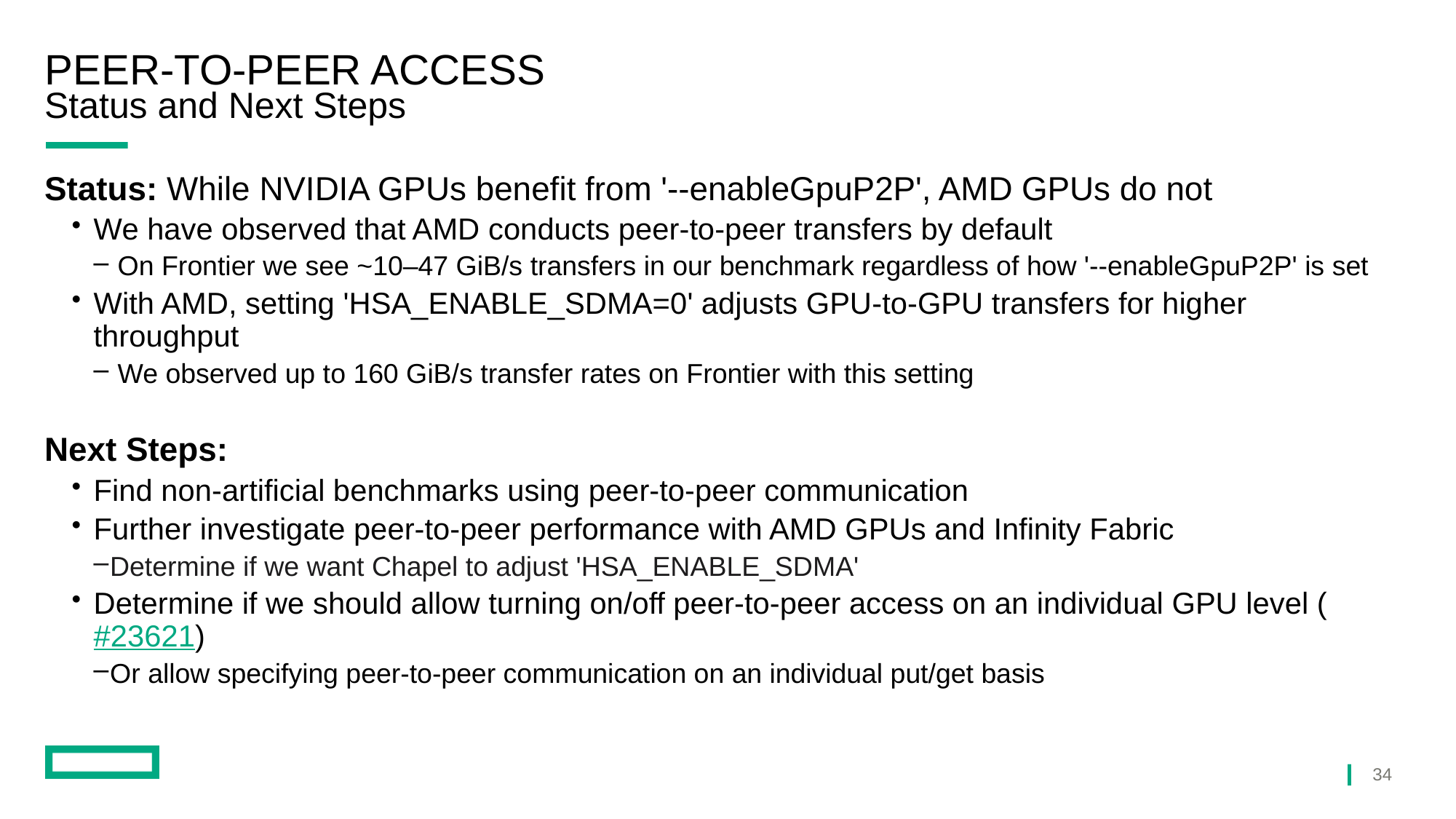

# Peer-to-peer access
Status and Next Steps
Status: While NVIDIA GPUs benefit from '--enableGpuP2P', AMD GPUs do not
We have observed that AMD conducts peer-to-peer transfers by default
 On Frontier we see ~10–47 GiB/s transfers in our benchmark regardless of how '--enableGpuP2P' is set
With AMD, setting 'HSA_ENABLE_SDMA=0' adjusts GPU-to-GPU transfers for higher throughput
 We observed up to 160 GiB/s transfer rates on Frontier with this setting

Next Steps:
Find non-artificial benchmarks using peer-to-peer communication
Further investigate peer-to-peer performance with AMD GPUs and Infinity Fabric
Determine if we want Chapel to adjust 'HSA_ENABLE_SDMA'
Determine if we should allow turning on/off peer-to-peer access on an individual GPU level (#23621)
Or allow specifying peer-to-peer communication on an individual put/get basis
34